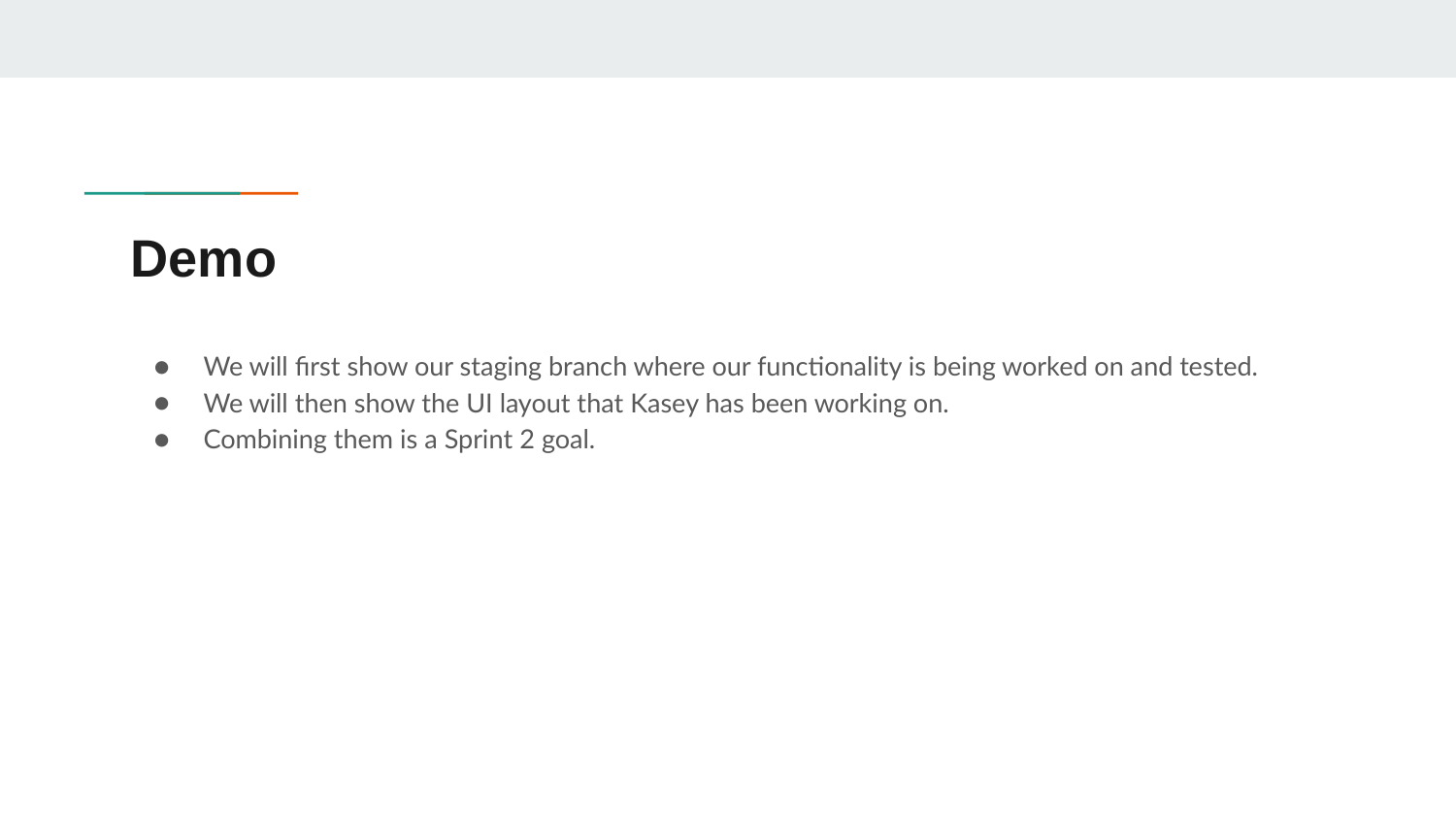

# Demo
We will first show our staging branch where our functionality is being worked on and tested.
We will then show the UI layout that Kasey has been working on.
Combining them is a Sprint 2 goal.